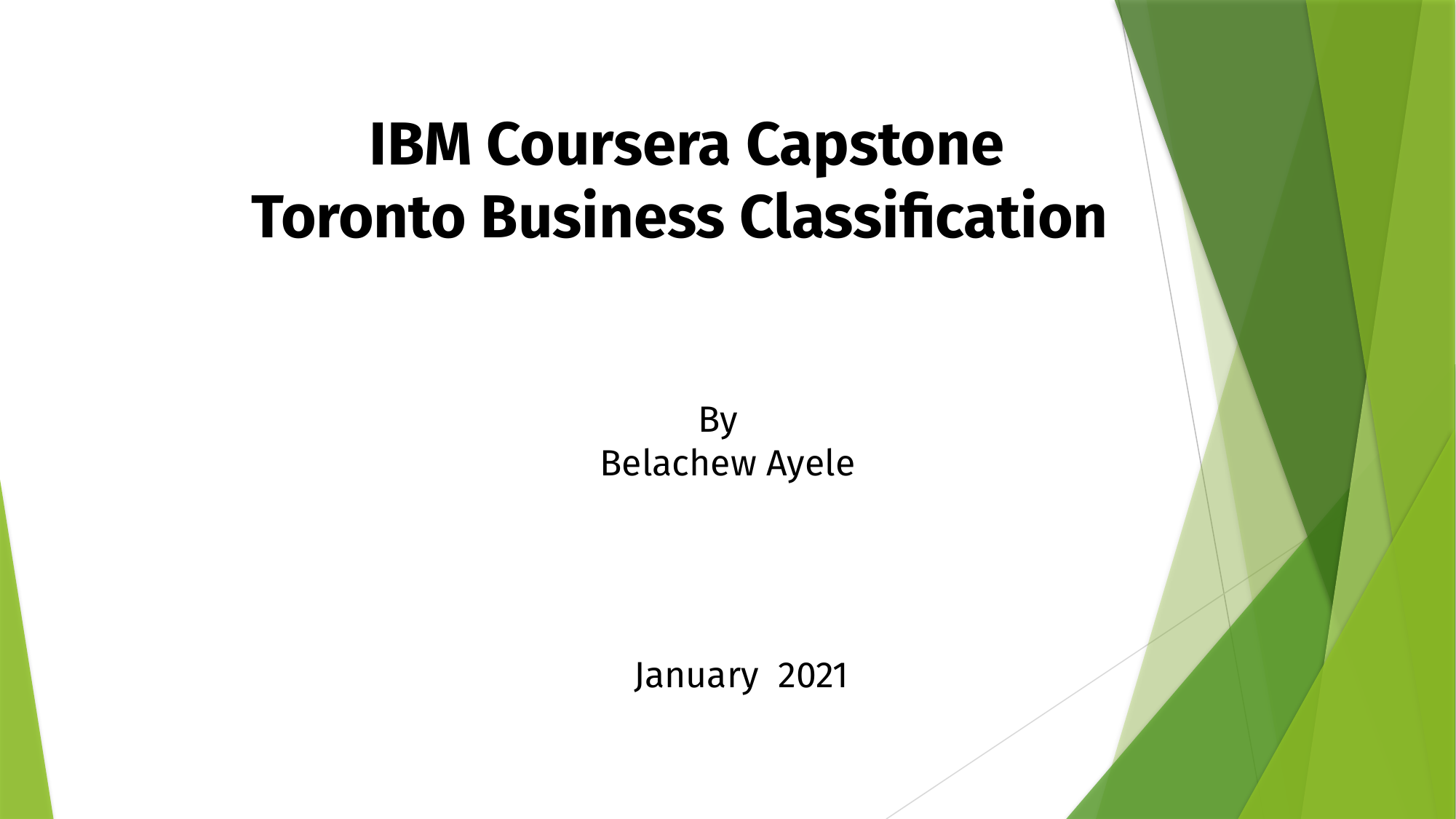

IBM Coursera Capstone
Toronto Business Classification
By
Belachew Ayele
January  2021